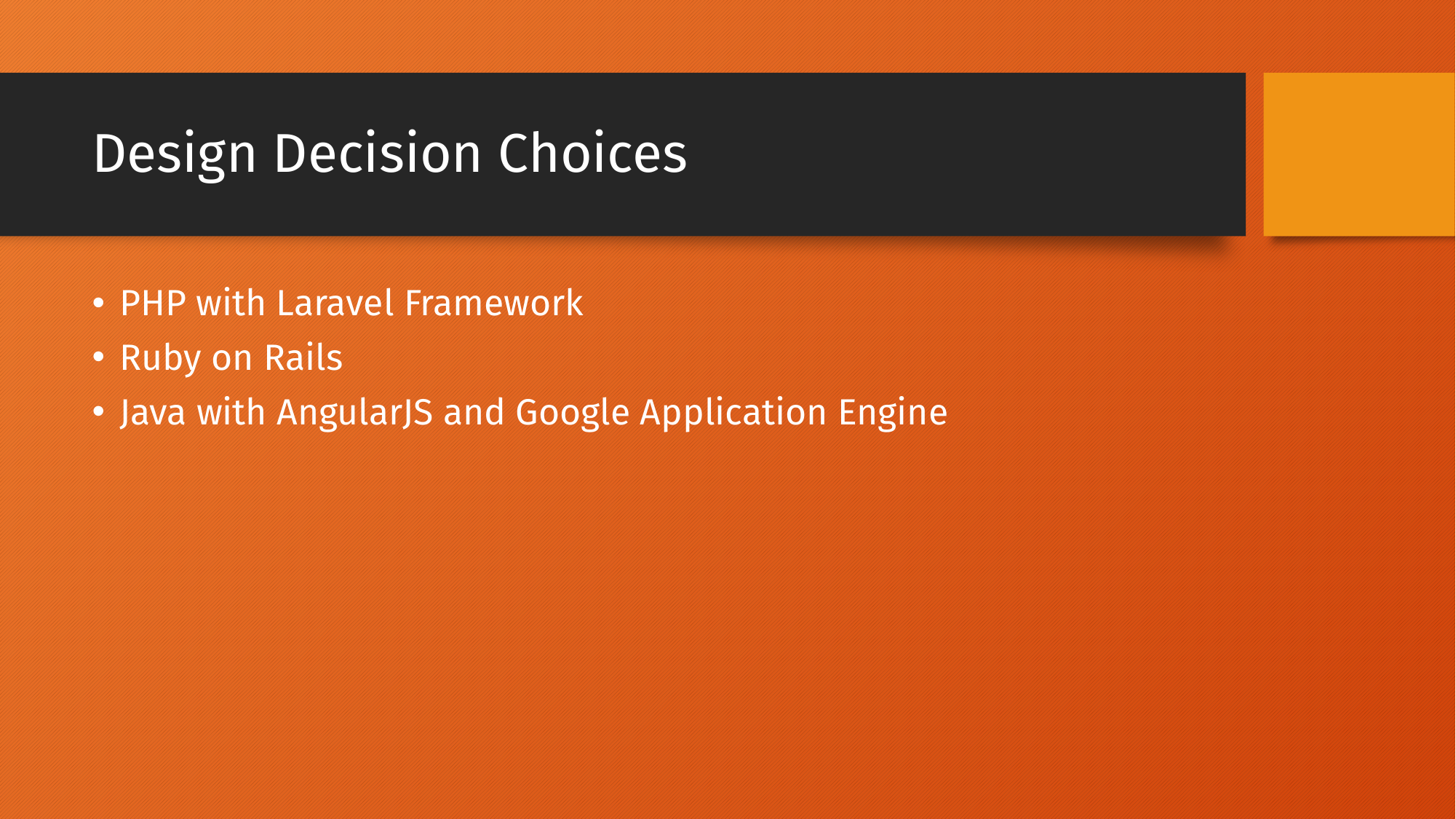

# Design Decision Choices
PHP with Laravel Framework
Ruby on Rails
Java with AngularJS and Google Application Engine